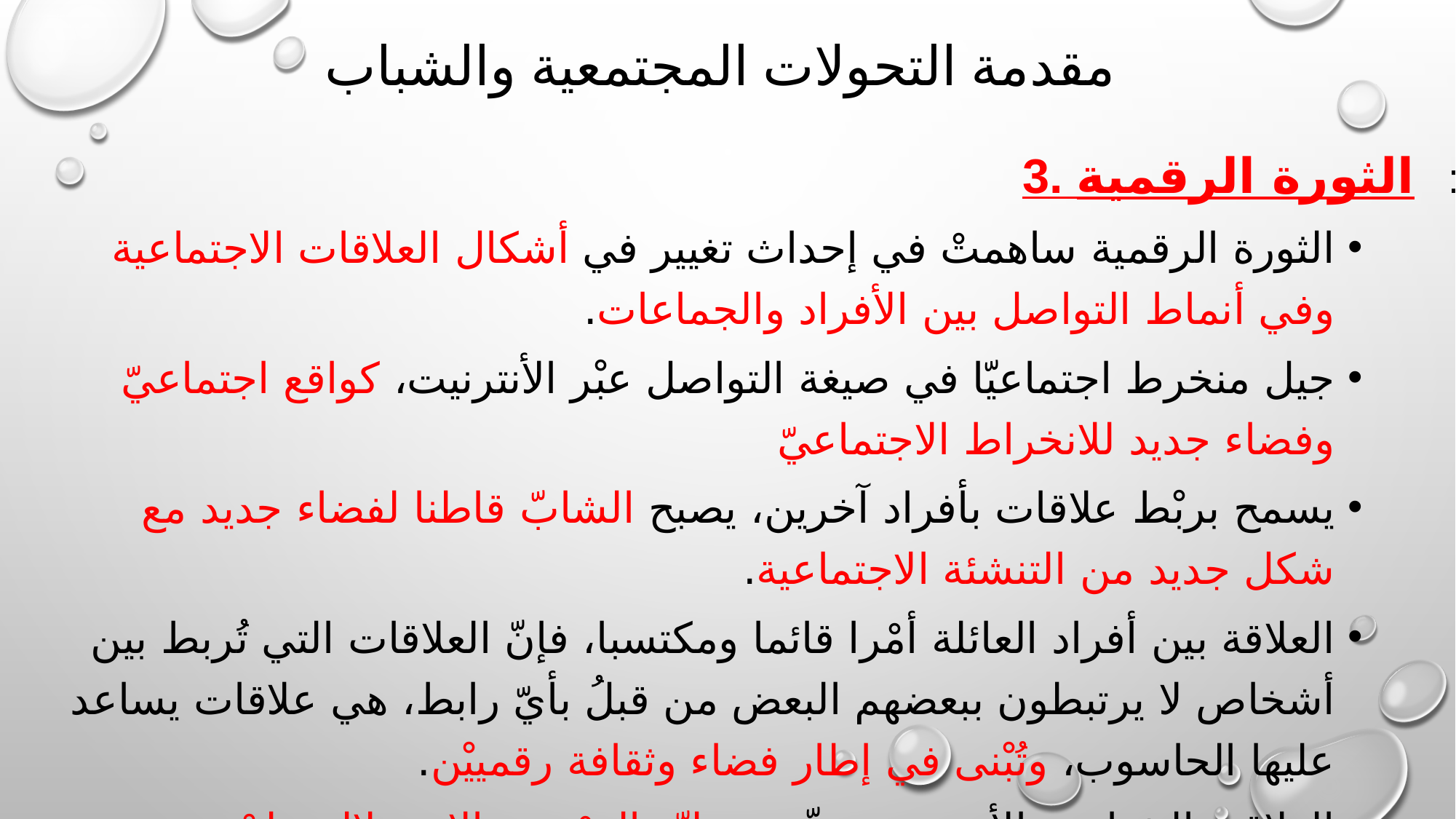

# مقدمة التحولات المجتمعية والشباب
3. الثورة الرقمية  :
الثورة الرقمية ساهمتْ في إحداث تغيير في أشكال العلاقات الاجتماعية وفي أنماط التواصل بين الأفراد والجماعات.
جيل منخرط اجتماعيّا في صيغة التواصل عبْر الأنترنيت، كواقع اجتماعيّ وفضاء جديد للانخراط الاجتماعيّ
يسمح بربْط علاقات بأفراد آخرين، يصبح الشابّ قاطنا لفضاء جديد مع شكل جديد من التنشئة الاجتماعية.
العلاقة بين أفراد العائلة أمْرا قائما ومكتسبا، فإنّ العلاقات التي تُربط بين أشخاص لا يرتبطون ببعضهم البعض من قبلُ بأيّ رابط، هي علاقات يساعد عليها الحاسوب، وتُبْنى في إطار فضاء وثقافة رقمييْن.
العلاقة  الشباب  بالأنترنيت تحقّق عمليّة الفرْدنة والاستقلالية. لمْ يعد الشّاب مرتبطا فقط بالمجموعات الواقعية التي ينتمي إليها كالأسرة او النقابة او الحزب ، وإنما اصبح فردا حرّا، علاقات أُخرى و»صداقات» ب»مساعدة الحاسوب» داخل الفضاء الرقميّ، ومن هنا خلق له «معنى للعشيرة الافتراضيّة». وهذه العشيرة الافتراضية تمنح لح معنى للانتماء